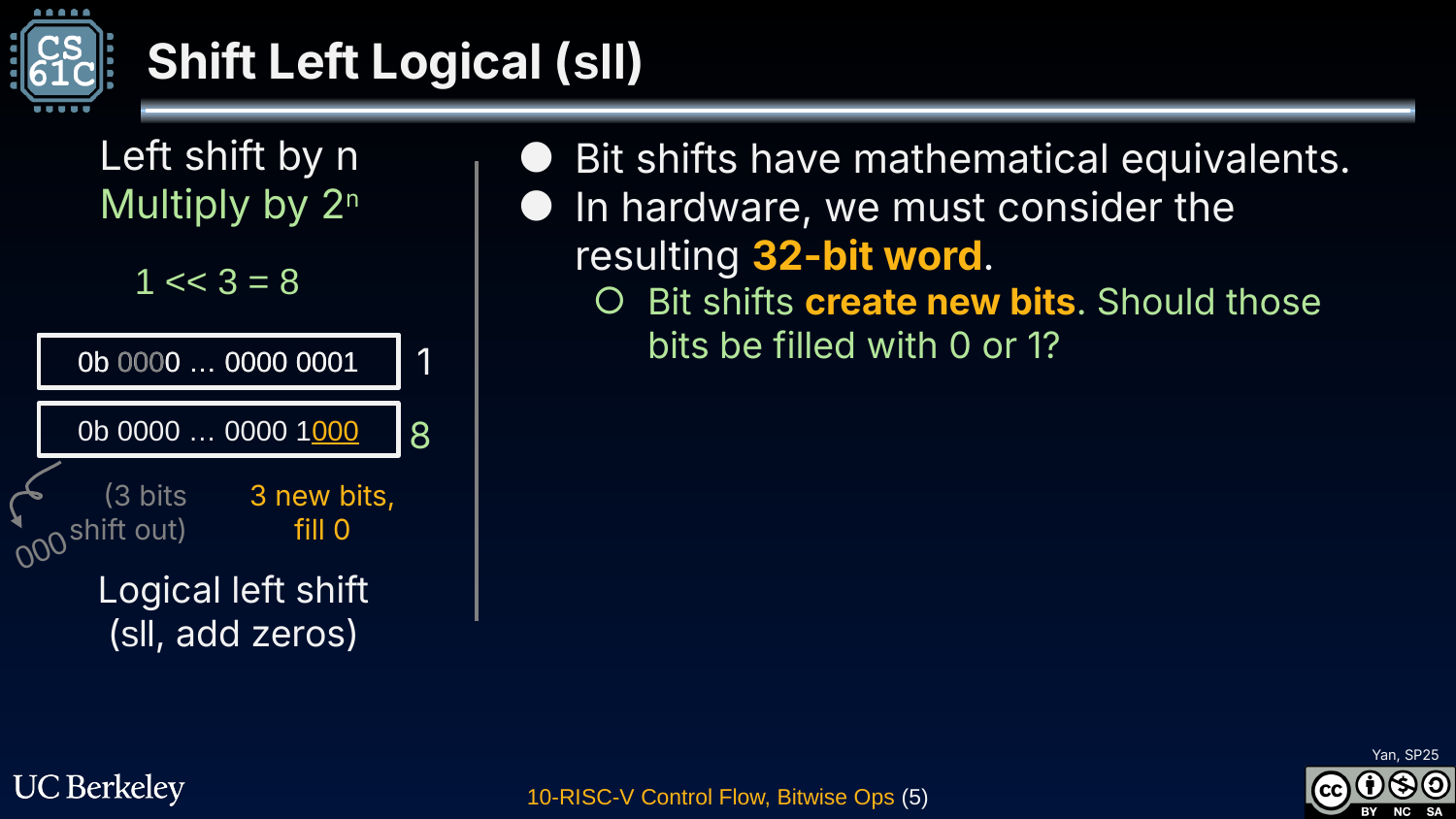

# Shift Left Logical (sll)
Left shift by n
Multiply by 2n
Bit shifts have mathematical equivalents.
In hardware, we must consider the resulting 32-bit word.
Bit shifts create new bits. Should those bits be filled with 0 or 1?
1 << 3 = 8
1
0b 0000 … 0000 0001
8
0b 0000 … 0000 1000
(3 bits
shift out)
3 new bits, fill 0

000
0b 0000 … 0000 0001
Logical left shift
(sll, add zeros)